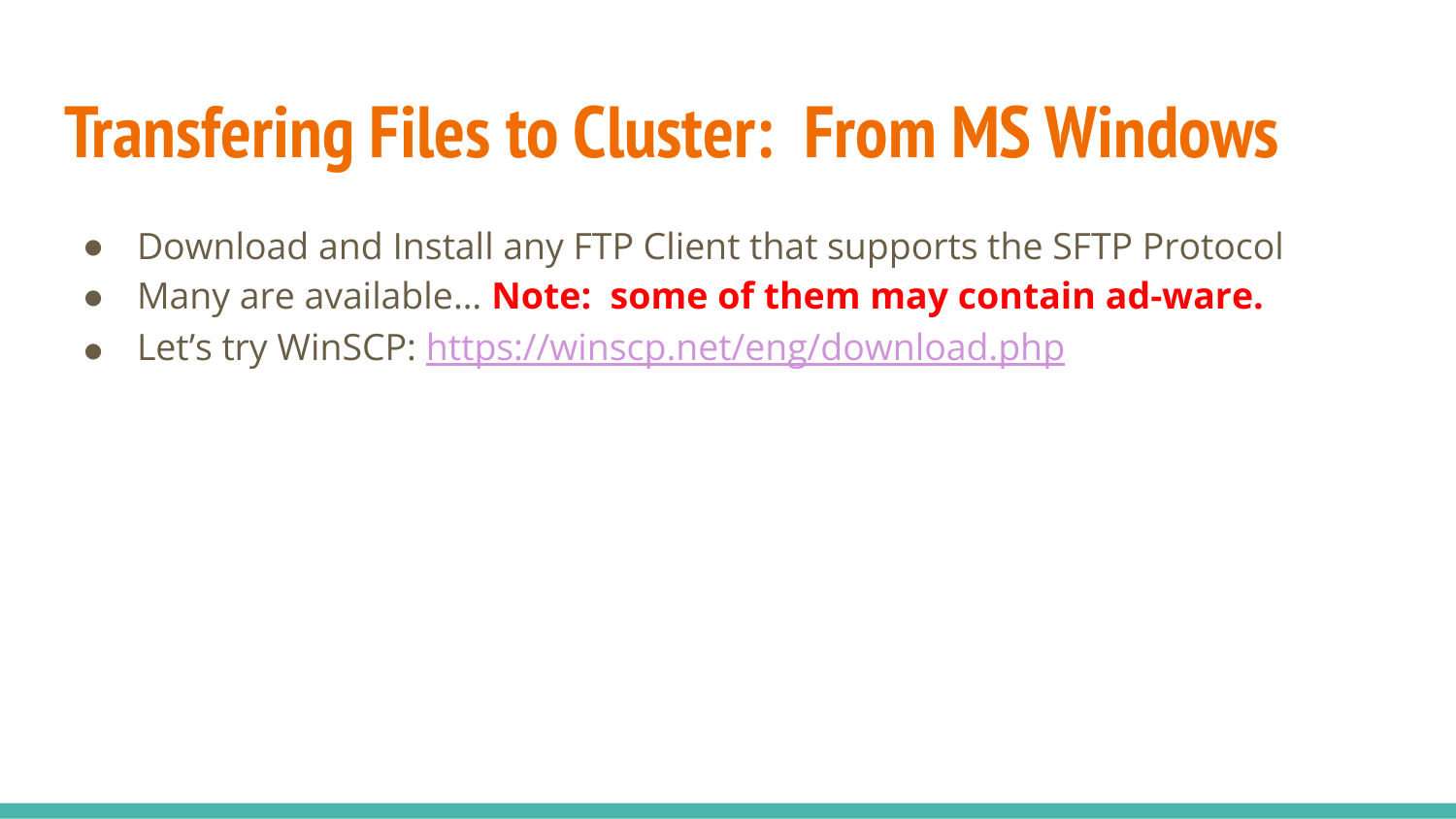

# Transfering Files to Cluster:  From MS Windows
Download and Install any FTP Client that supports the SFTP Protocol
Many are available… Note:  some of them may contain ad-ware.
Let’s try WinSCP: https://winscp.net/eng/download.php